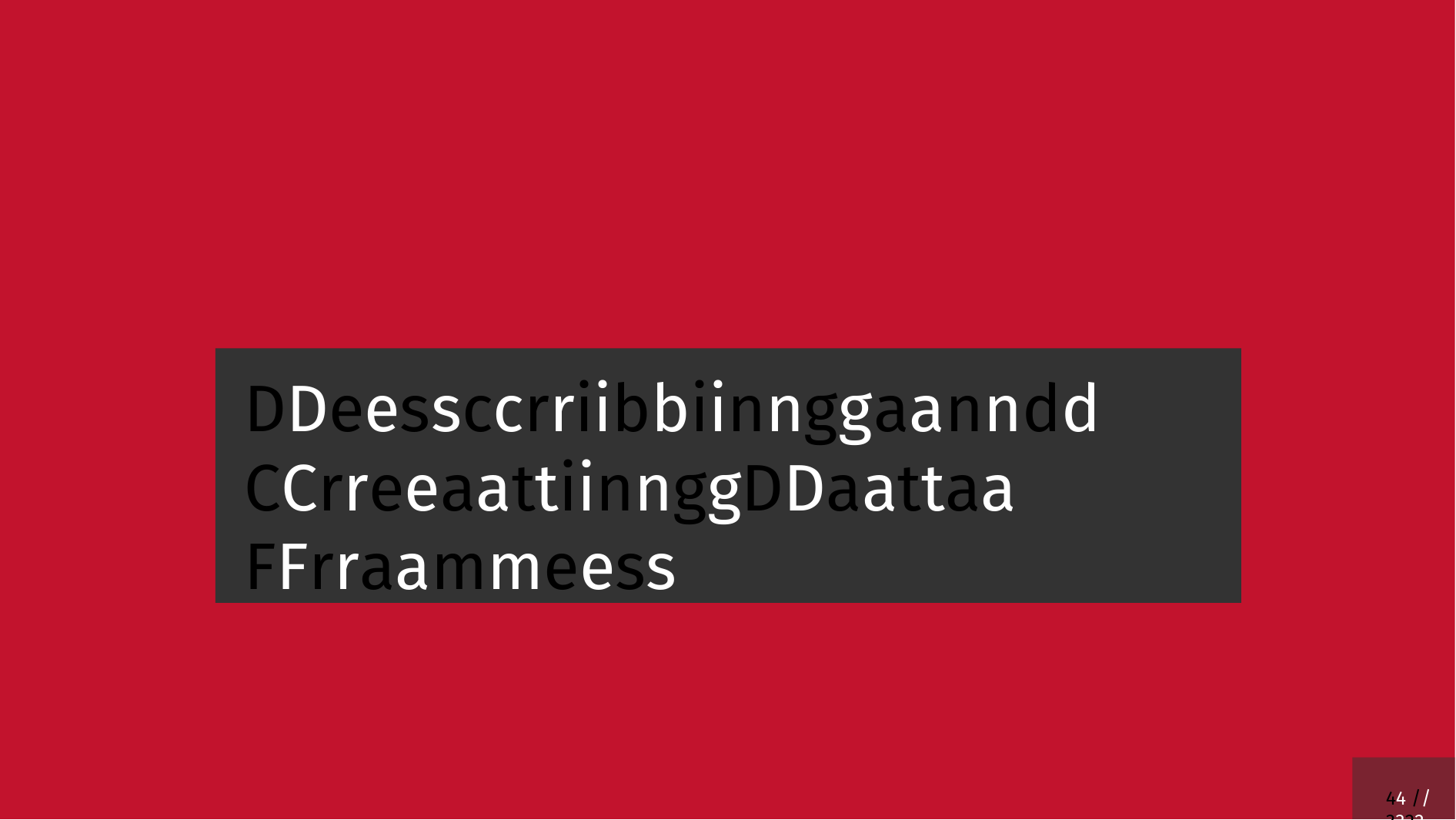

# DDeessccrriibbiinngg aanndd CCrreeaattiinngg DDaattaa FFrraammeess

44 // 3322